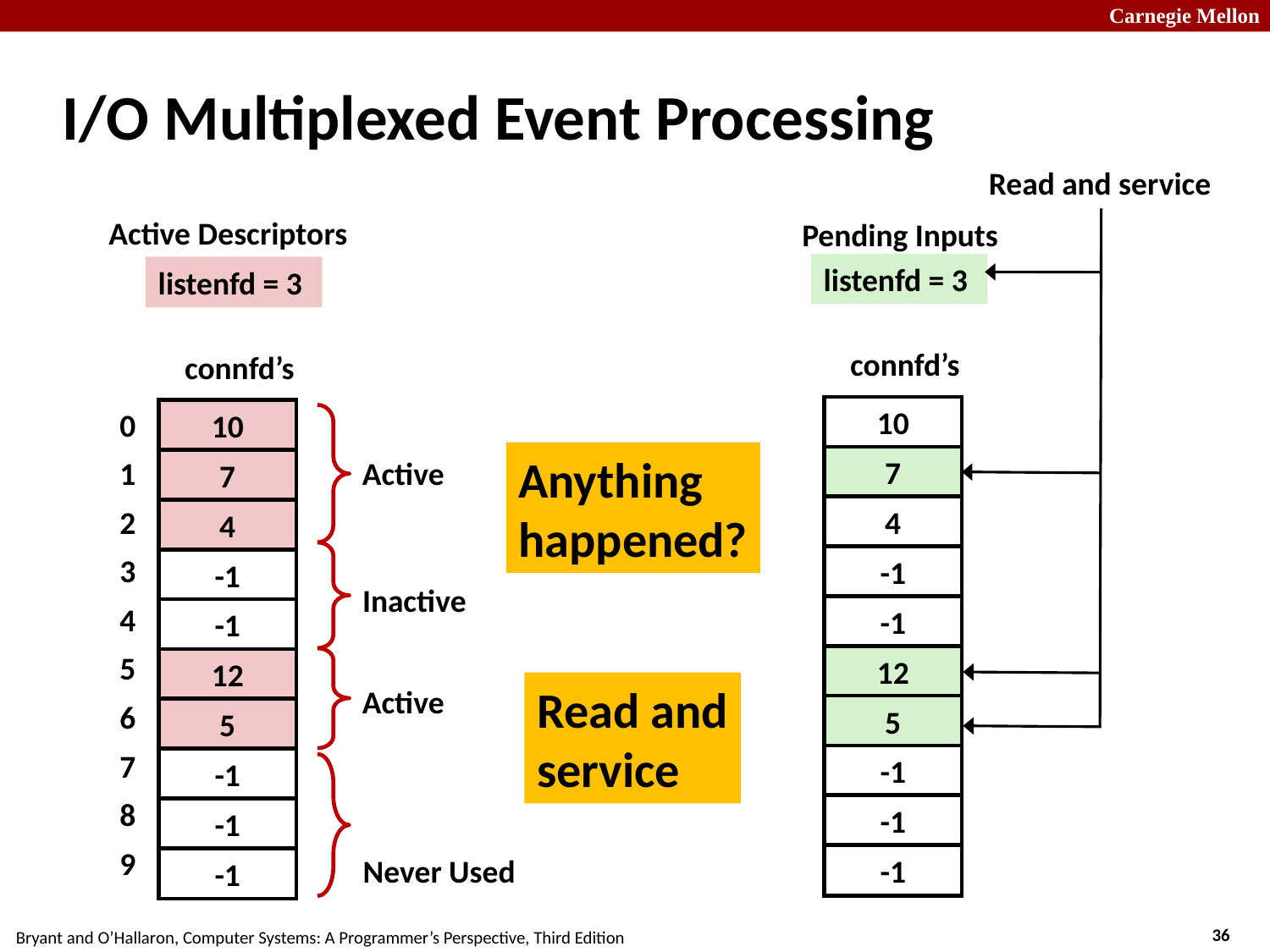

# I/O Multiplexed Event Processing
Read and service
Pending Inputs
listenfd = 3
connfd’s
10
7
4
-1
-1
12
5
-1
-1
-1
Active Descriptors
listenfd = 3
connfd’s
0
10

Anything
happened?
1
Active
7
2
4

3
-1
Inactive
4
-1
5

12
Read and
service
Active
6
5
7
-1

8
-1
9
Never Used
-1